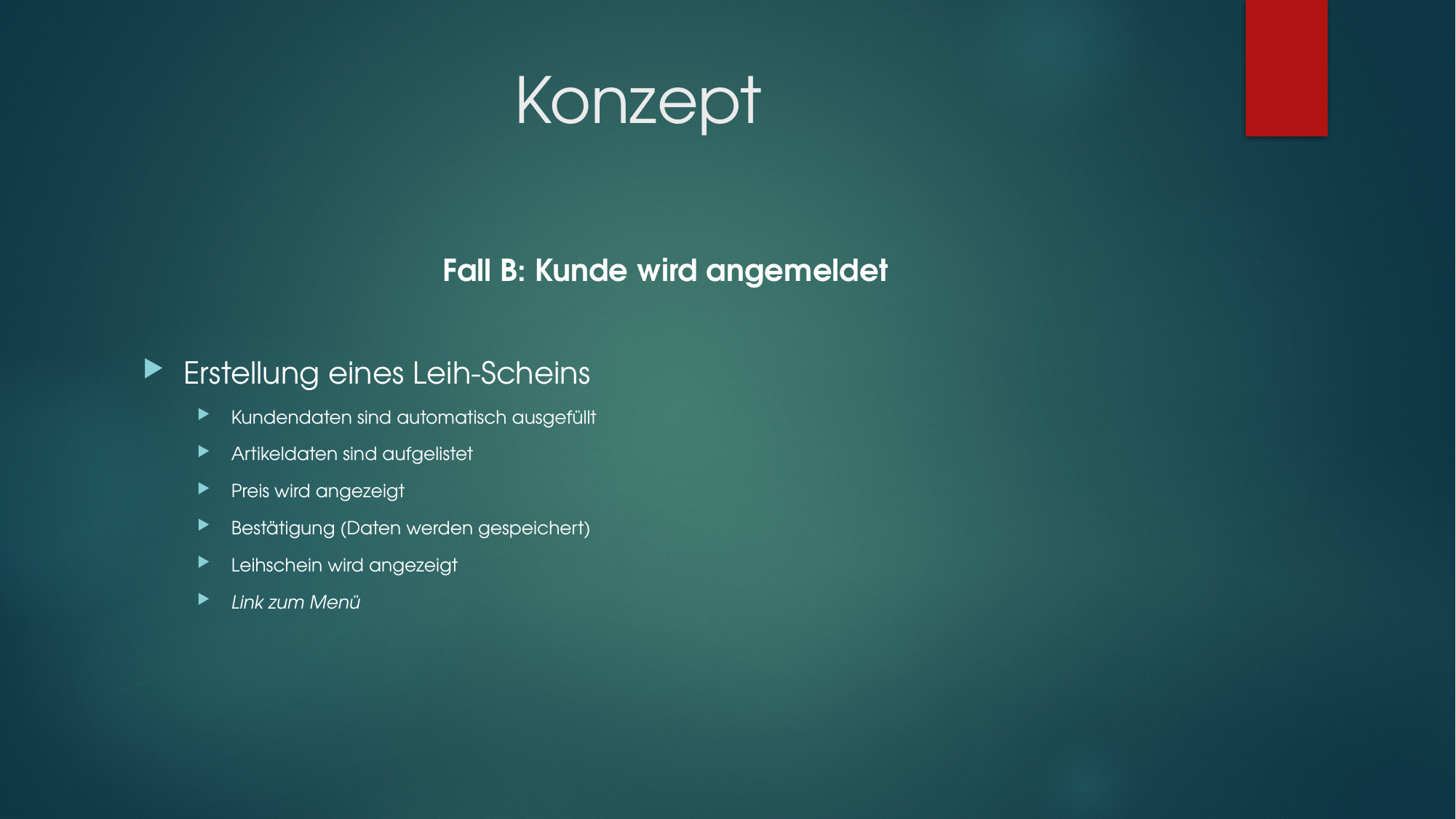

# Konzept
Fall B: Kunde wird angemeldet

Erstellung eines Leih-Scheins
Kundendaten sind automatisch ausgefüllt
Artikeldaten sind aufgelistet
Preis wird angezeigt
Bestätigung (Daten werden gespeichert)
Leihschein wird angezeigt
Link zum Menü